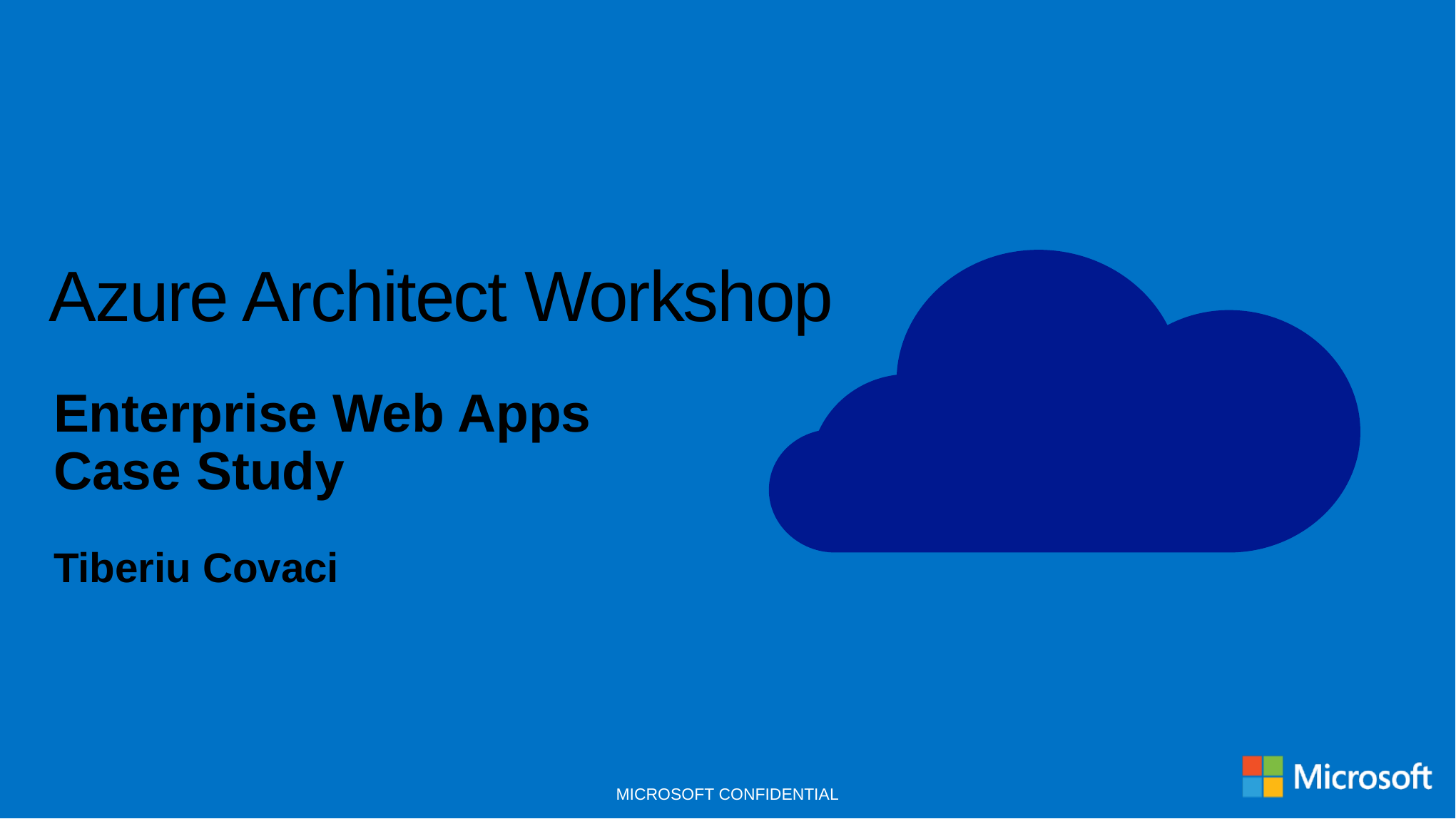

# Azure Architect Workshop

Enterprise Web Apps Case Study

Tiberiu Covaci